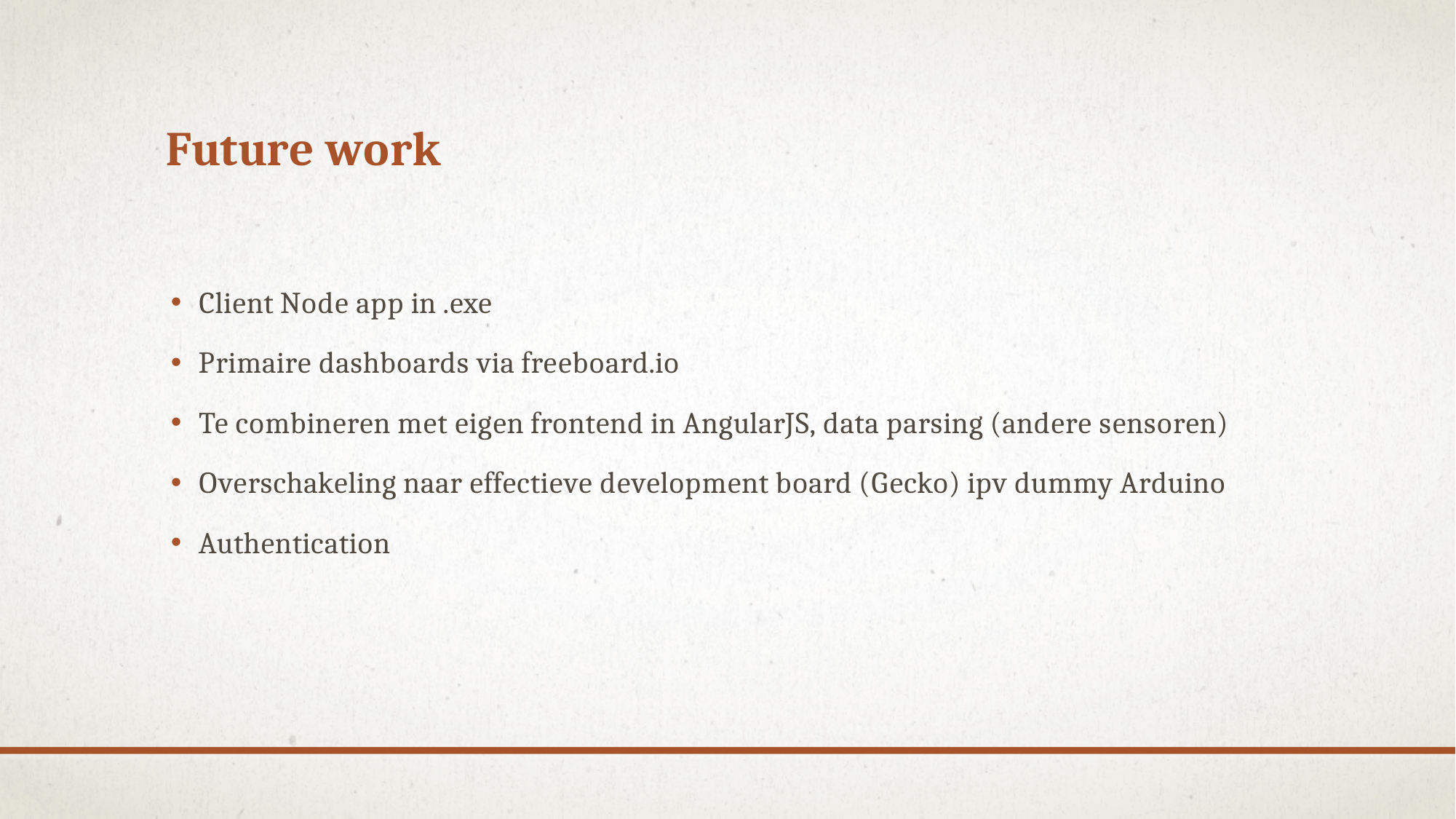

# Future work

Client Node app in .exe
Primaire dashboards via freeboard.io
Te combineren met eigen frontend in AngularJS, data parsing (andere sensoren)
Overschakeling naar effectieve development board (Gecko) ipv dummy Arduino
Authentication